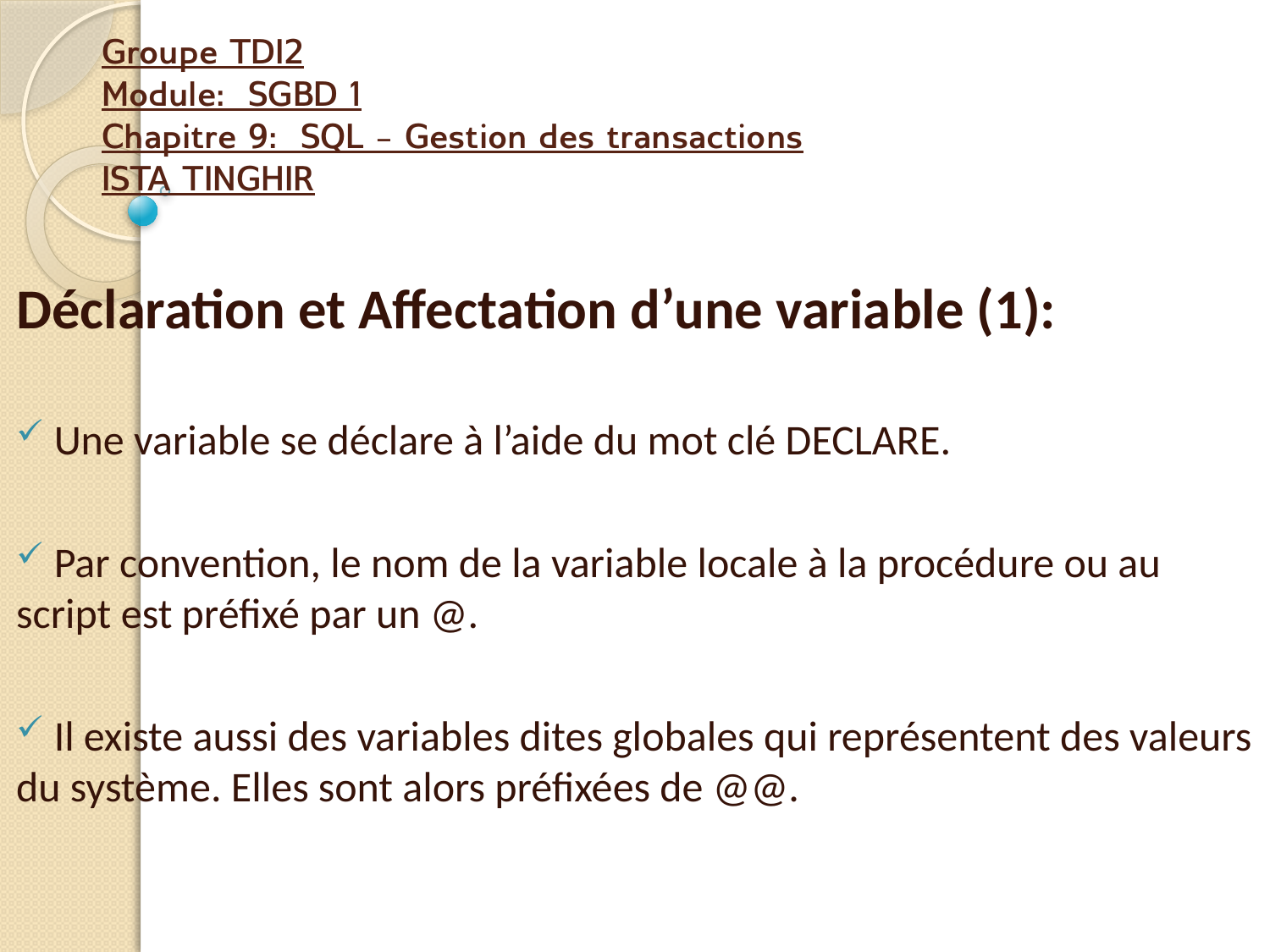

# Groupe TDI2 Module:  SGBD 1 Chapitre 9:  SQL – Gestion des transactions ISTA TINGHIR

Déclaration et Affectation d’une variable (1):

 Une variable se déclare à l’aide du mot clé DECLARE.

 Par convention, le nom de la variable locale à la procédure ou au script est préfixé par un @.

 Il existe aussi des variables dites globales qui représentent des valeurs du système. Elles sont alors préfixées de @@.